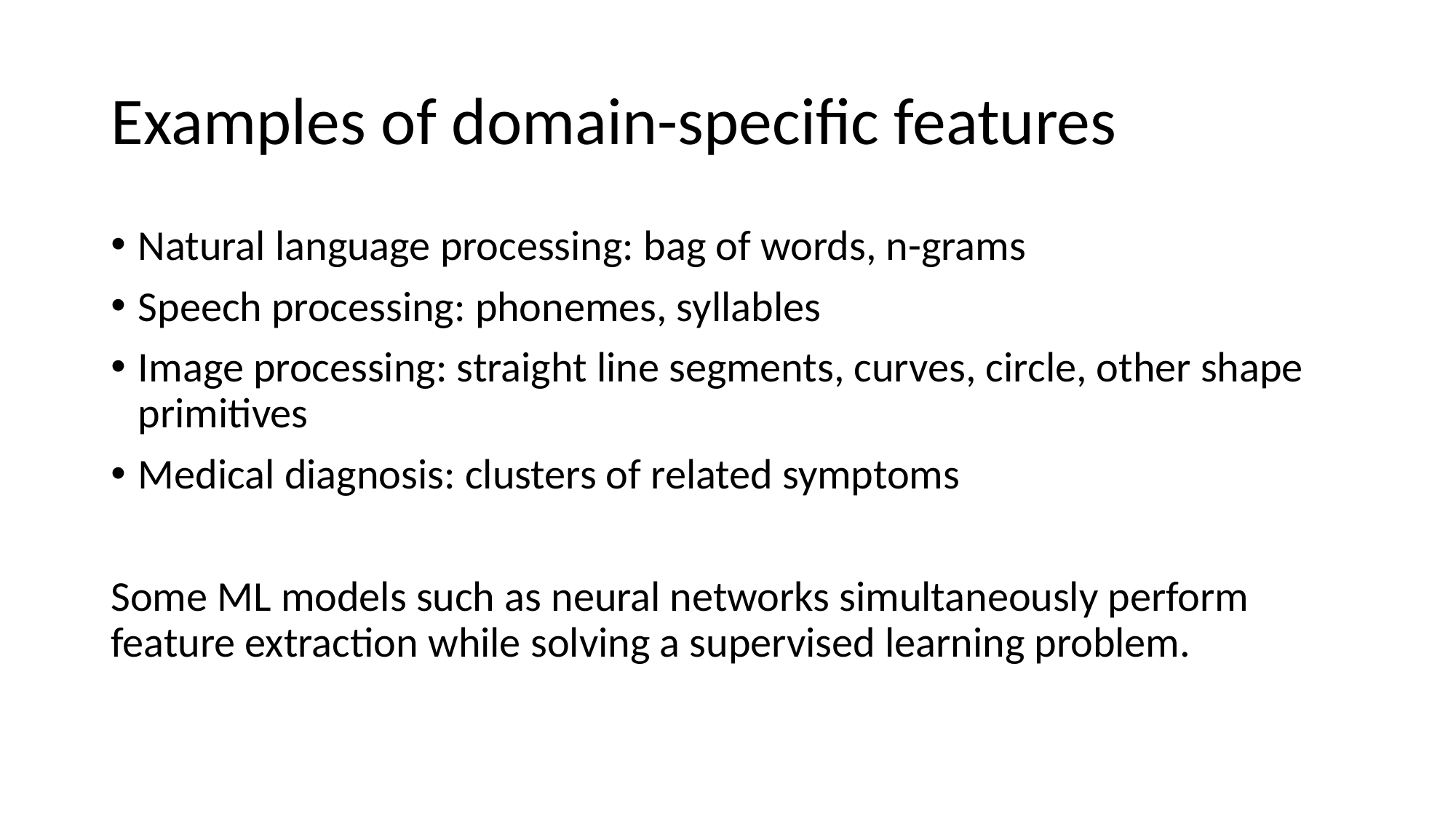

# Examples of domain-specific features
Natural language processing: bag of words, n-grams
Speech processing: phonemes, syllables
Image processing: straight line segments, curves, circle, other shape primitives
Medical diagnosis: clusters of related symptoms

Some ML models such as neural networks simultaneously perform feature extraction while solving a supervised learning problem.